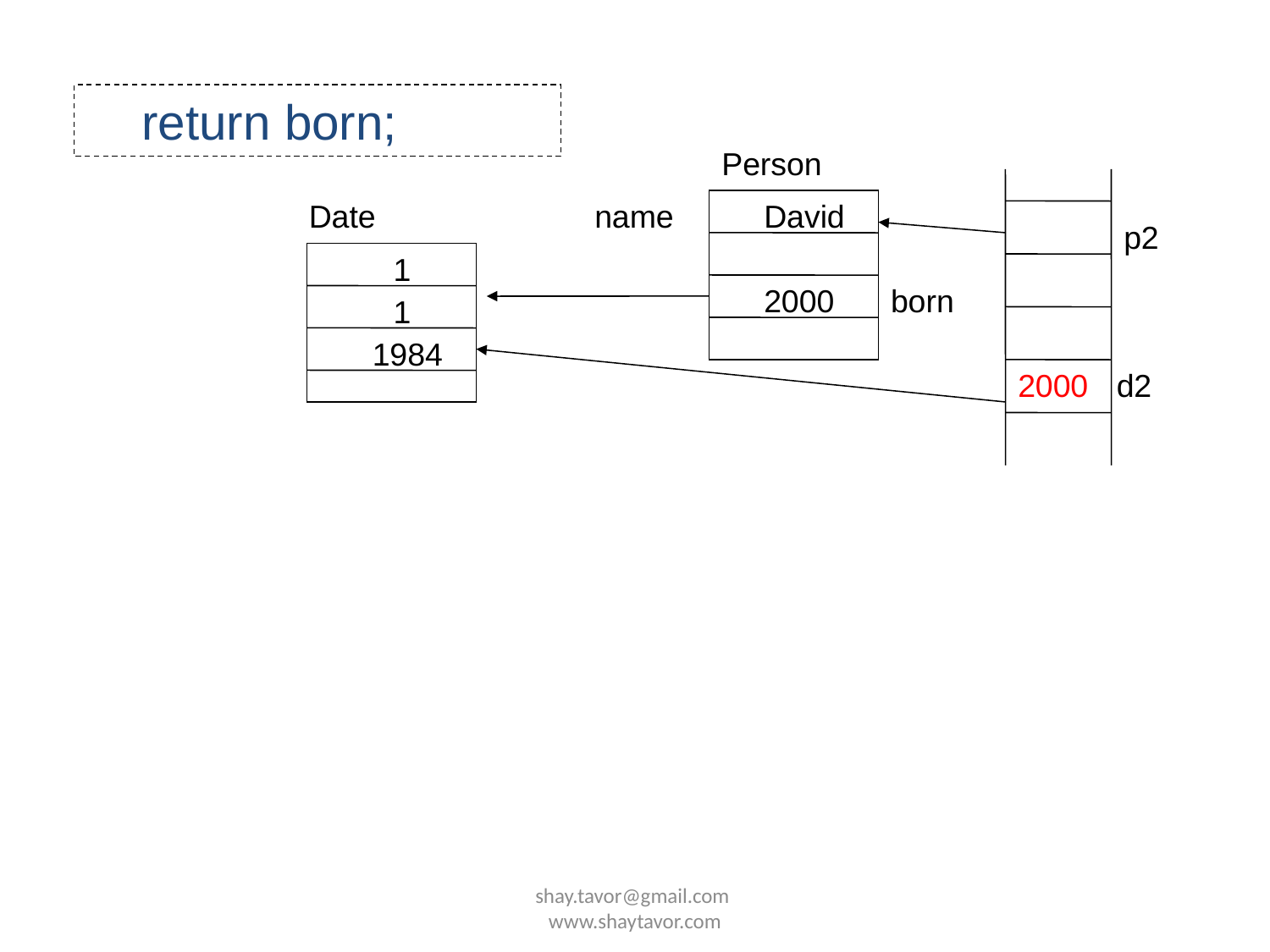

return born;
Person

Date
name

David

p2

1

2000

born

1

1984

2000

d2

shay.tavor@gmail.com  www.shaytavor.com